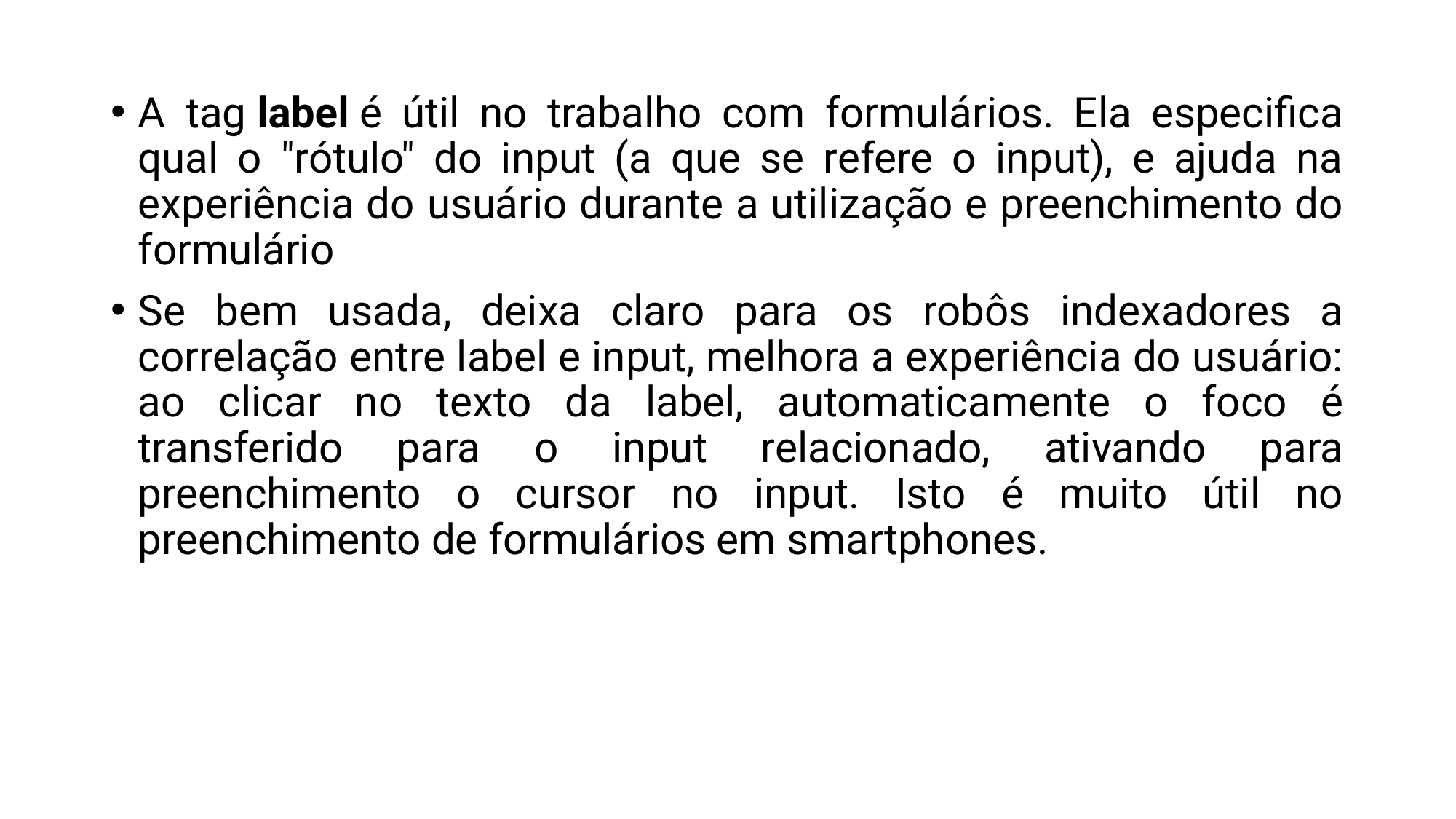

A tag label é útil no trabalho com formulários. Ela especifica qual o "rótulo" do input (a que se refere o input), e ajuda na experiência do usuário durante a utilização e preenchimento do formulário
Se bem usada, deixa claro para os robôs indexadores a correlação entre label e input, melhora a experiência do usuário: ao clicar no texto da label, automaticamente o foco é transferido para o input relacionado, ativando para preenchimento o cursor no input. Isto é muito útil no preenchimento de formulários em smartphones.